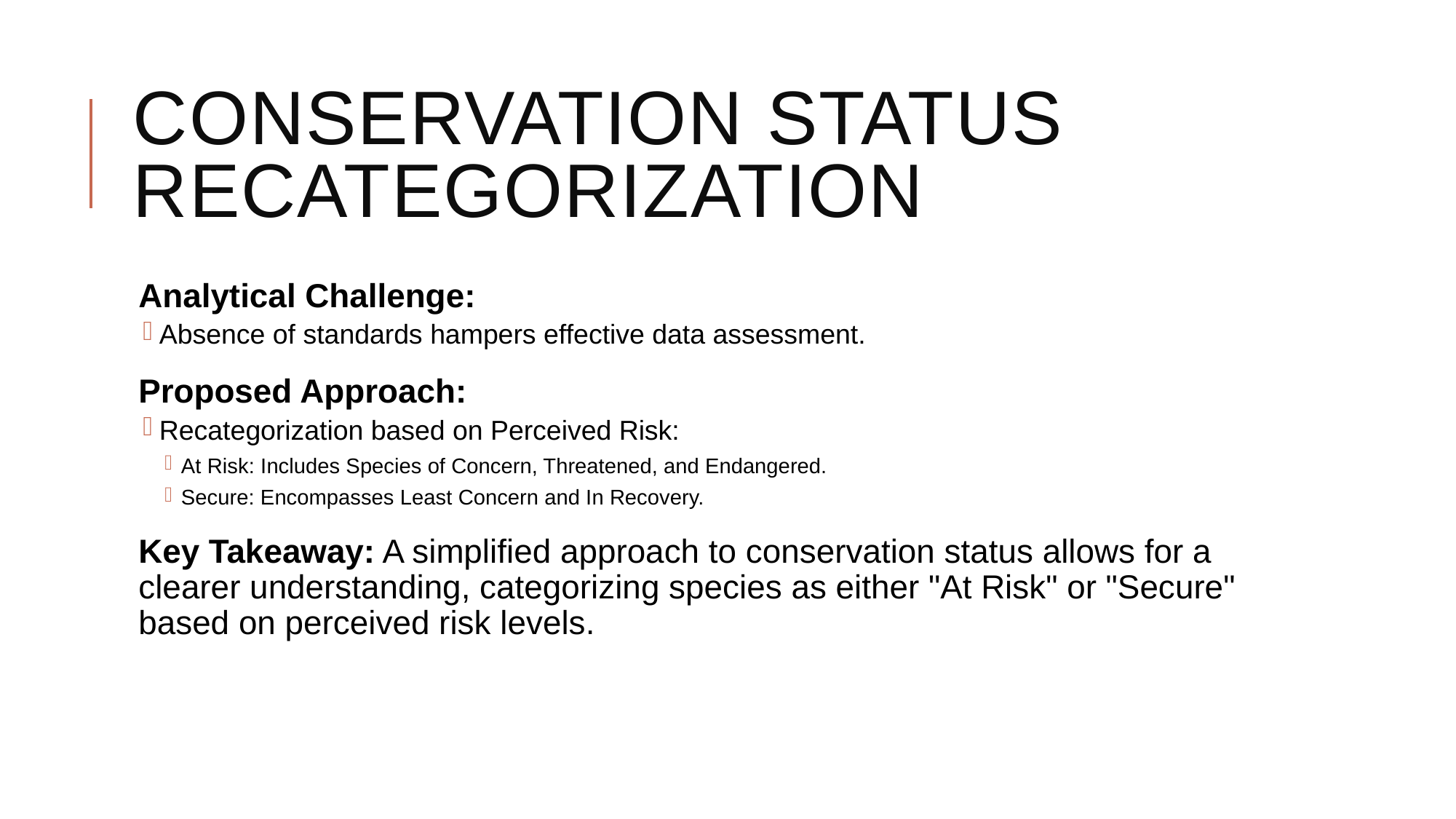

# Conservation Status Recategorization
Analytical Challenge:
Absence of standards hampers effective data assessment.
Proposed Approach:
Recategorization based on Perceived Risk:
At Risk: Includes Species of Concern, Threatened, and Endangered.
Secure: Encompasses Least Concern and In Recovery.
Key Takeaway: A simplified approach to conservation status allows for a clearer understanding, categorizing species as either "At Risk" or "Secure" based on perceived risk levels.